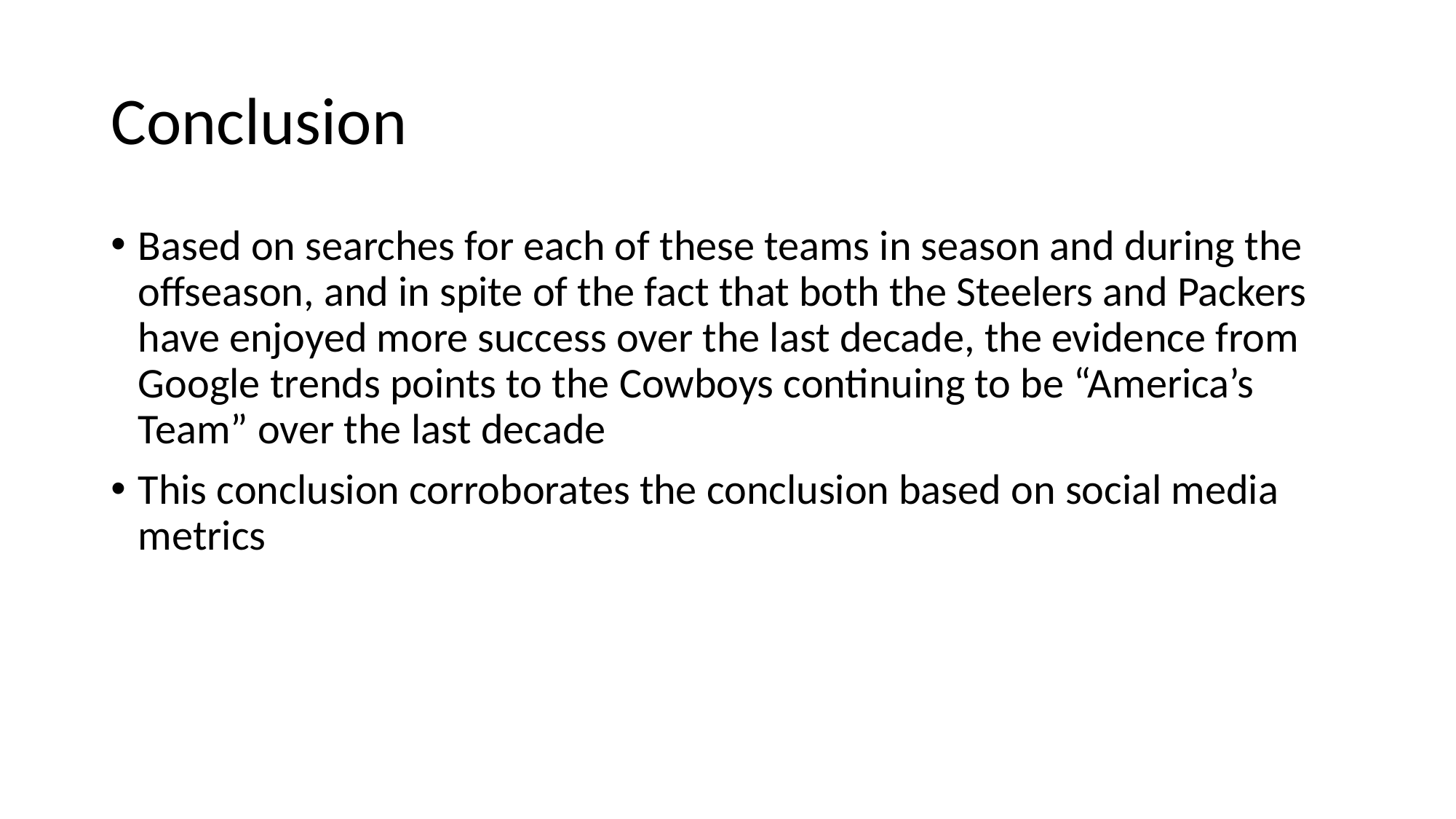

# Conclusion
Based on searches for each of these teams in season and during the offseason, and in spite of the fact that both the Steelers and Packers have enjoyed more success over the last decade, the evidence from Google trends points to the Cowboys continuing to be “America’s Team” over the last decade
This conclusion corroborates the conclusion based on social media metrics